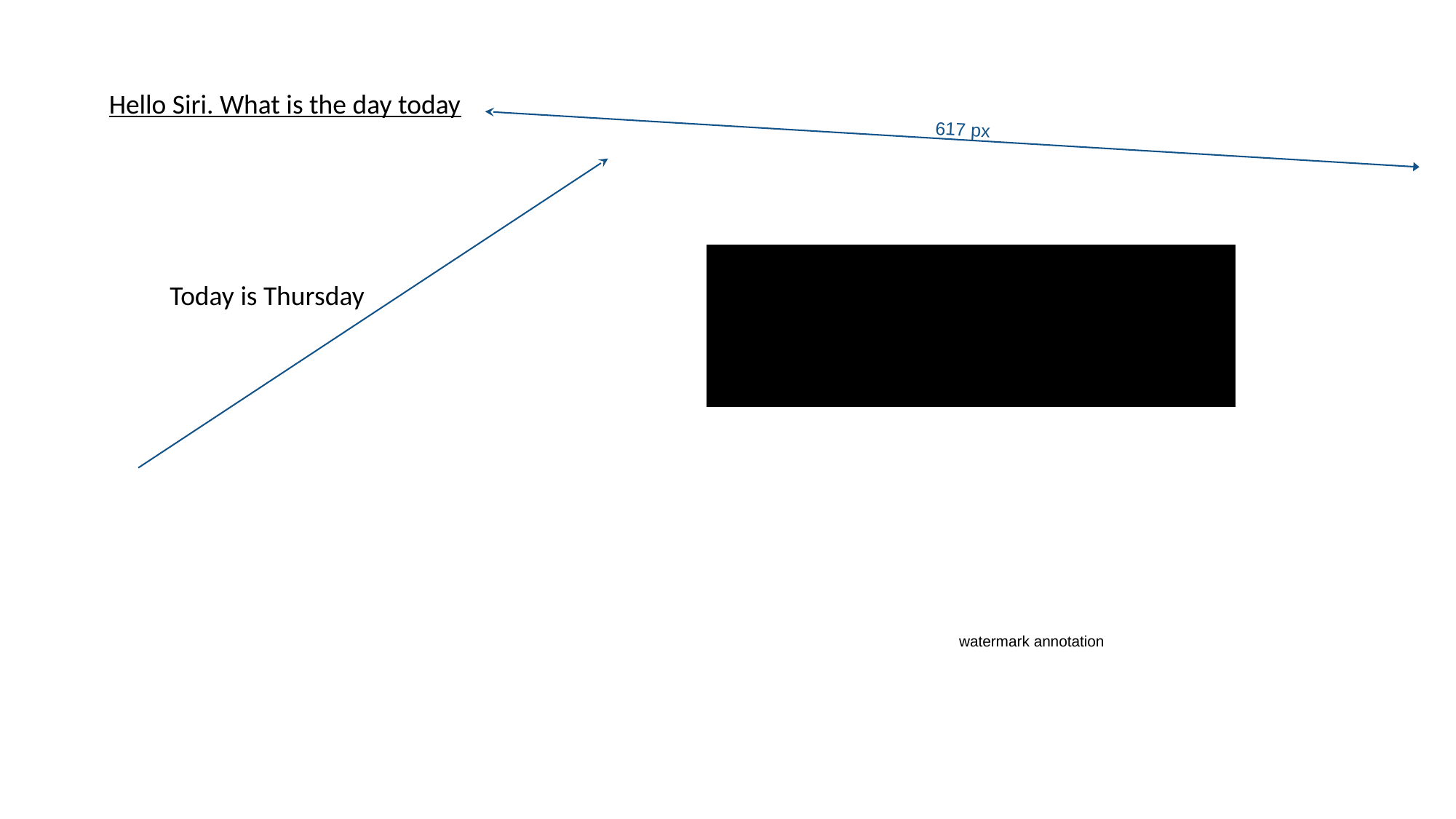

Hello Siri. What is the day today
617 px

Today is Thursday
watermark annotation